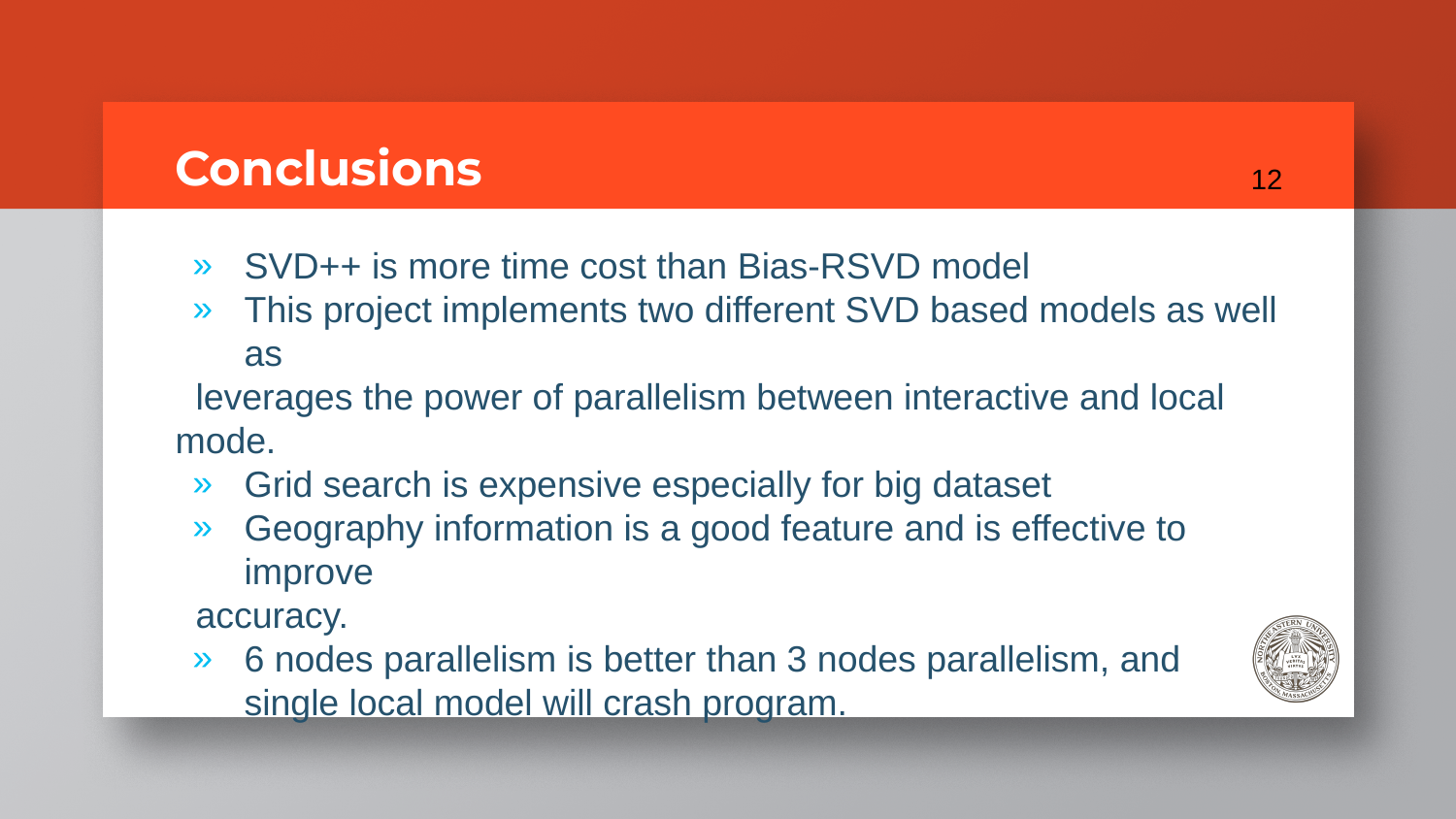

# Conclusions
12
SVD++ is more time cost than Bias-RSVD model
This project implements two different SVD based models as well as
  leverages the power of parallelism between interactive and local mode.
Grid search is expensive especially for big dataset
Geography information is a good feature and is effective to improve
  accuracy.
6 nodes parallelism is better than 3 nodes parallelism, and single local model will crash program.